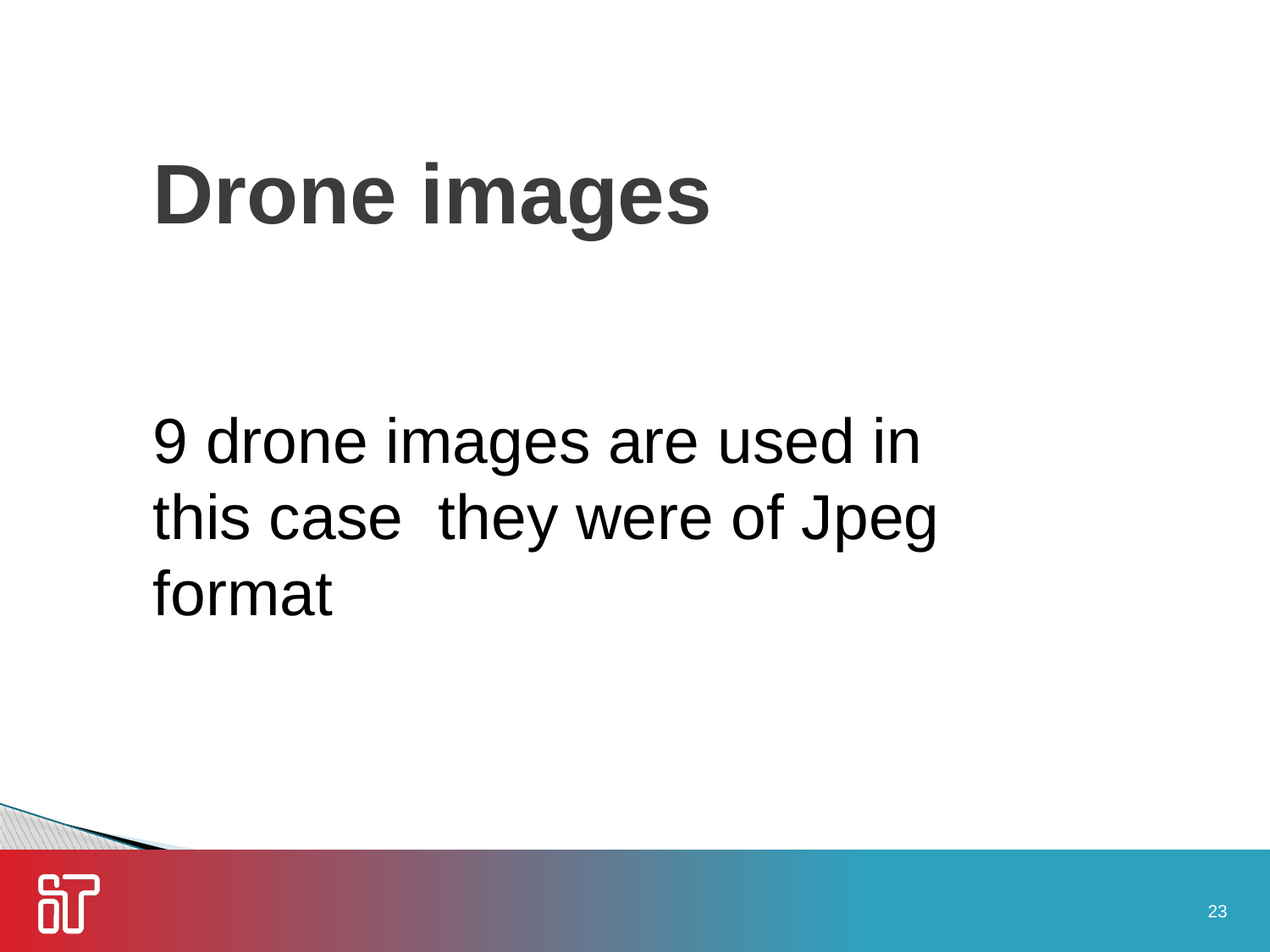

Drone images

9 drone images are used in this case  they were of Jpeg format
23